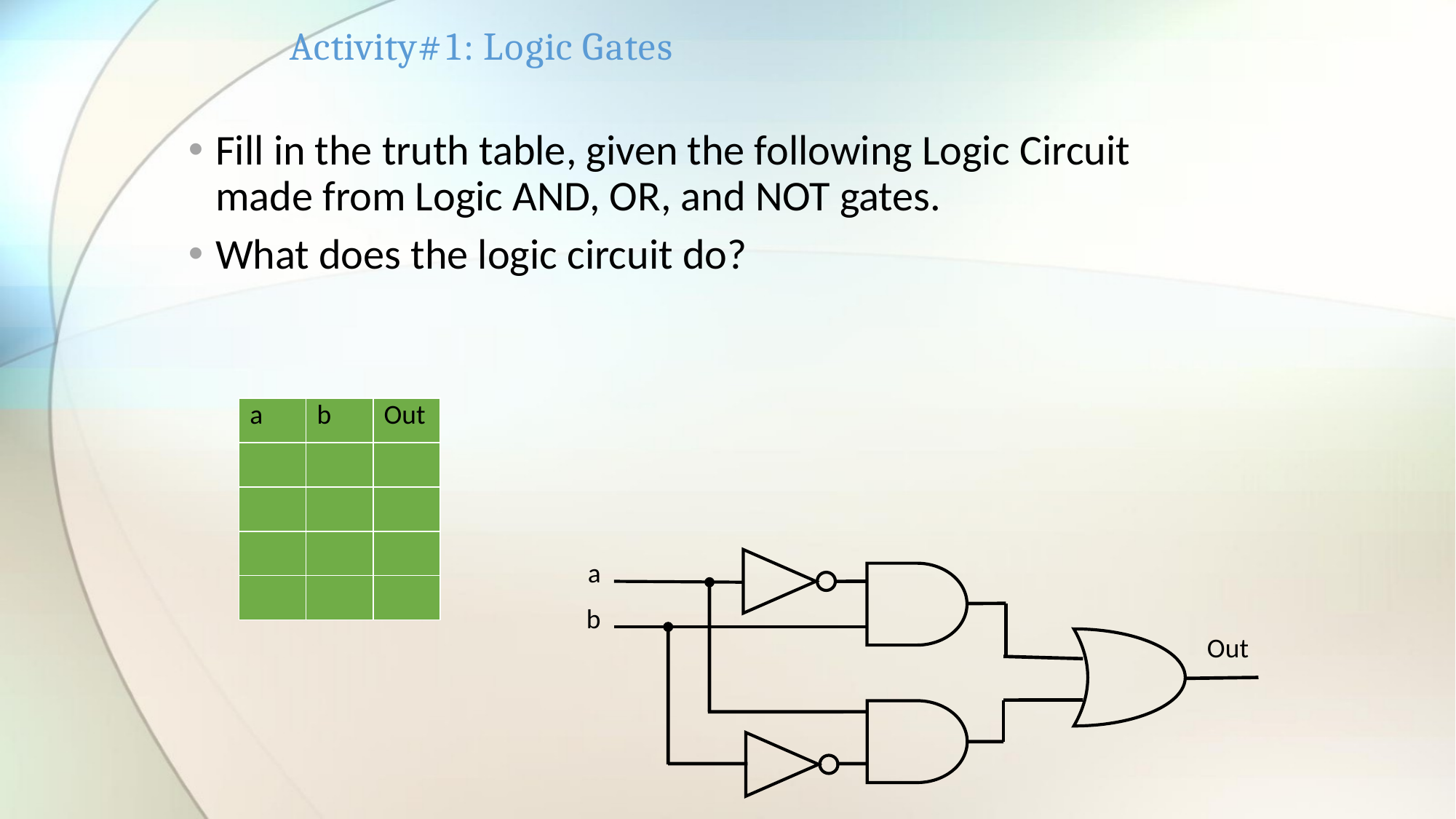

# Activity#1: Logic Gates
Fill in the truth table, given the following Logic Circuit made from Logic AND, OR, and NOT gates.
What does the logic circuit do?
| a | b | Out |
| --- | --- | --- |
|  |  |  |
|  |  |  |
|  |  |  |
|  |  |  |
a

b

Out